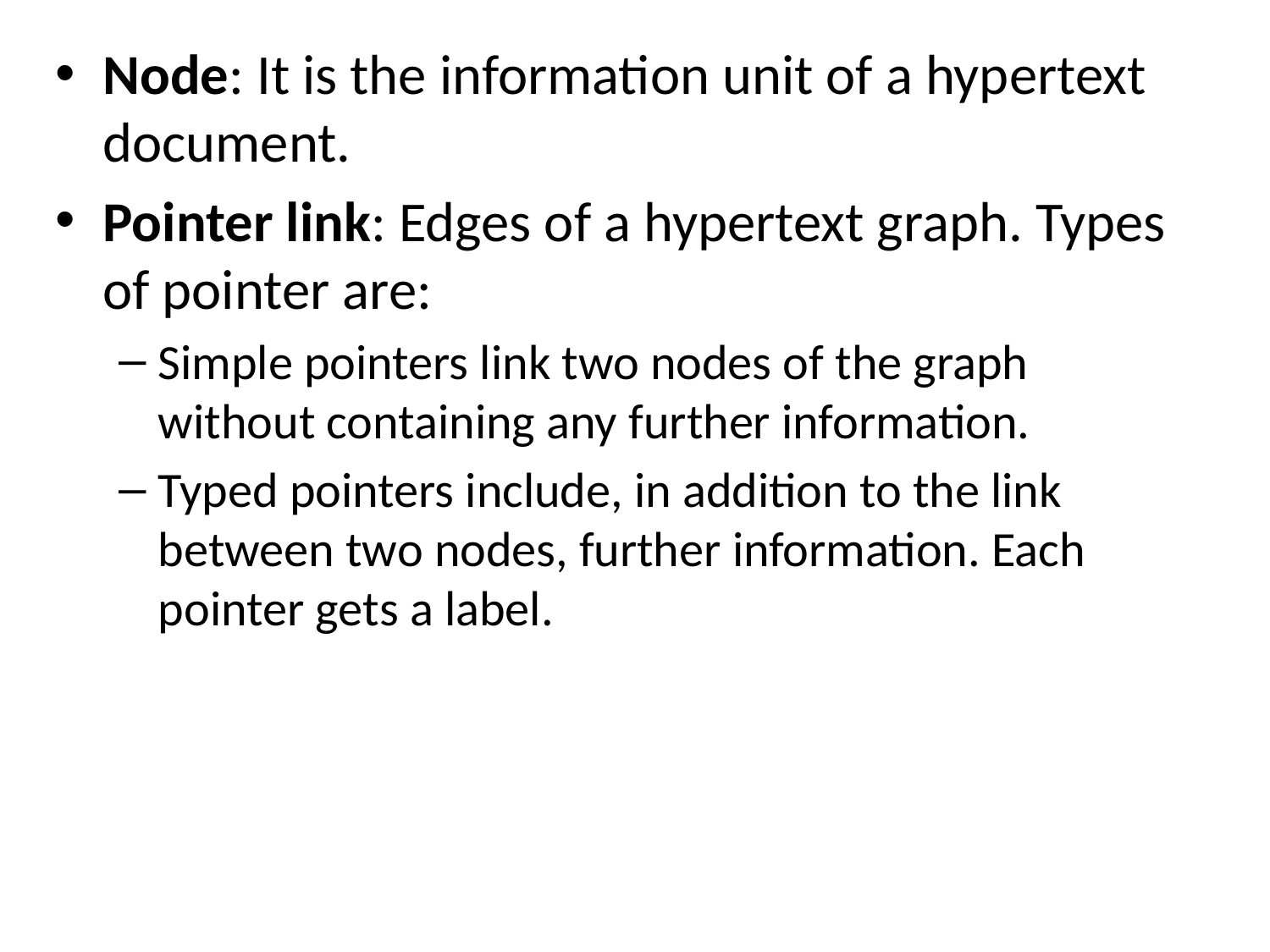

Node: It is the information unit of a hypertext document.
Pointer link: Edges of a hypertext graph. Types of pointer are:
Simple pointers link two nodes of the graph without containing any further information.
Typed pointers include, in addition to the link between two nodes, further information. Each pointer gets a label.